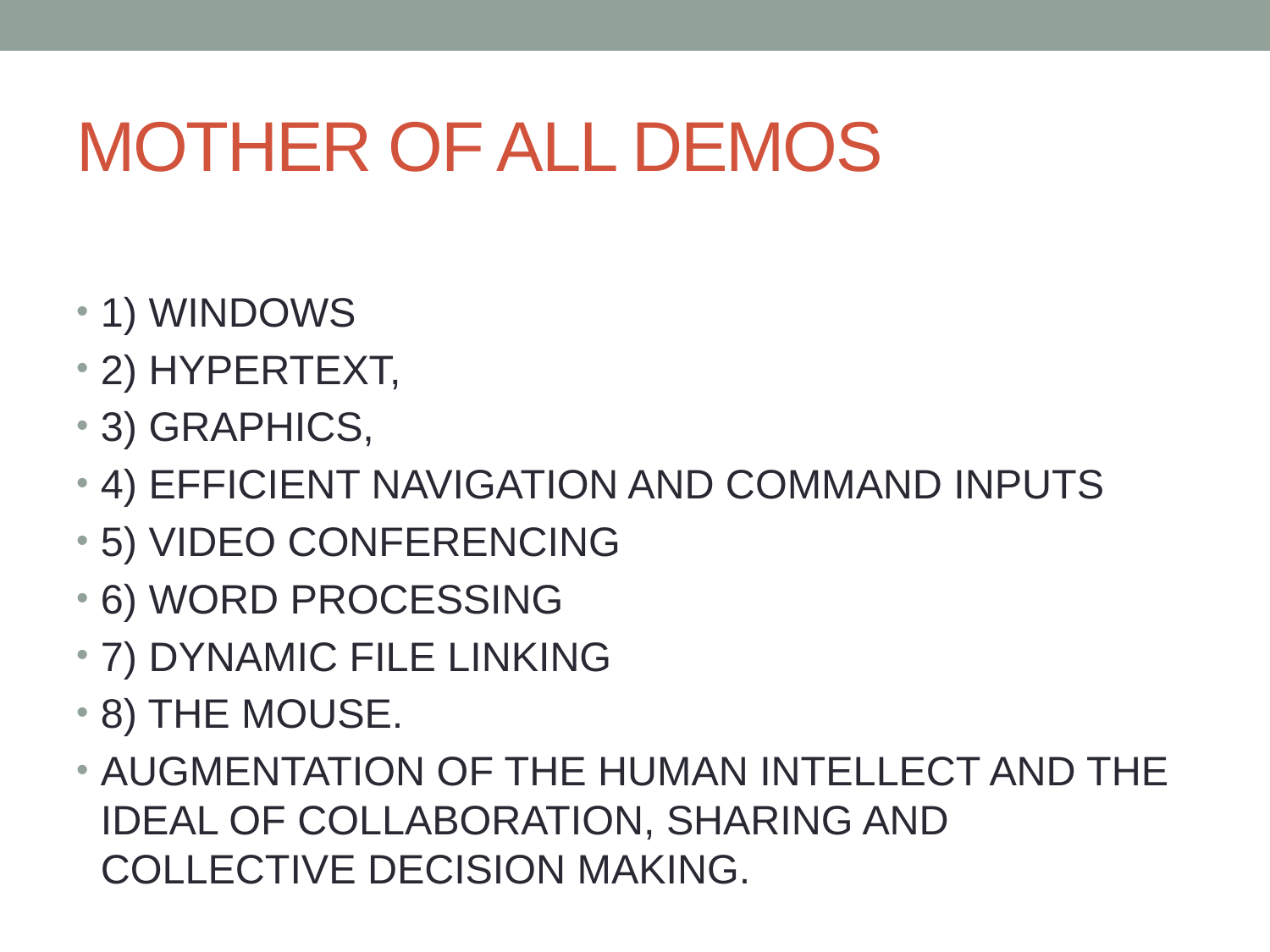

# MOTHER OF ALL DEMOS

1) WINDOWS
2) HYPERTEXT,
3) GRAPHICS,
4) EFFICIENT NAVIGATION AND COMMAND INPUTS
5) VIDEO CONFERENCING
6) WORD PROCESSING
7) DYNAMIC FILE LINKING
8) THE MOUSE.
AUGMENTATION OF THE HUMAN INTELLECT AND THE IDEAL OF COLLABORATION, SHARING AND COLLECTIVE DECISION MAKING.